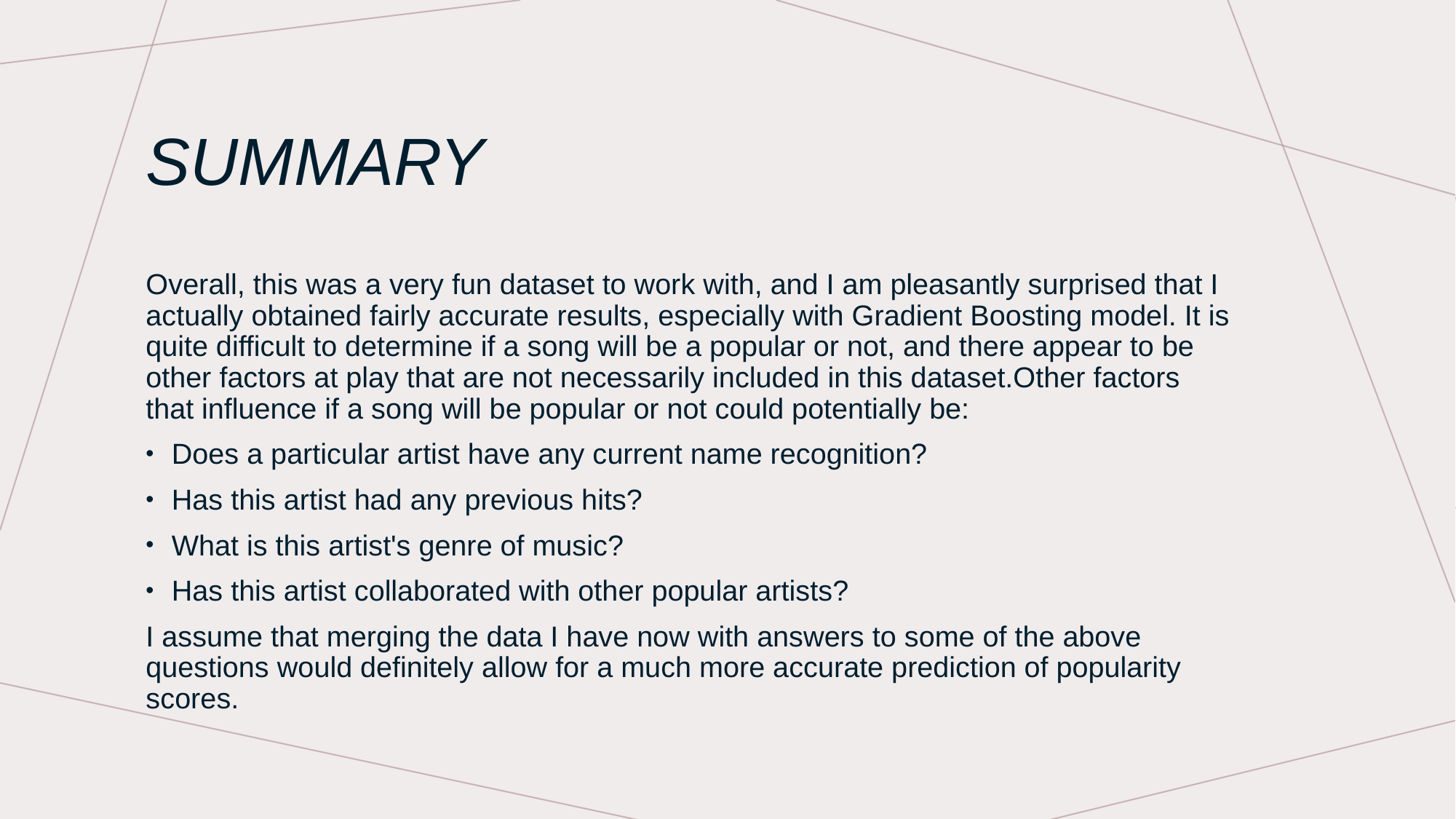

# summary
Overall, this was a very fun dataset to work with, and I am pleasantly surprised that I actually obtained fairly accurate results, especially with Gradient Boosting model. It is quite difficult to determine if a song will be a popular or not, and there appear to be other factors at play that are not necessarily included in this dataset.Other factors that influence if a song will be popular or not could potentially be:
Does a particular artist have any current name recognition?
Has this artist had any previous hits?
What is this artist's genre of music?
Has this artist collaborated with other popular artists?
I assume that merging the data I have now with answers to some of the above questions would definitely allow for a much more accurate prediction of popularity scores.